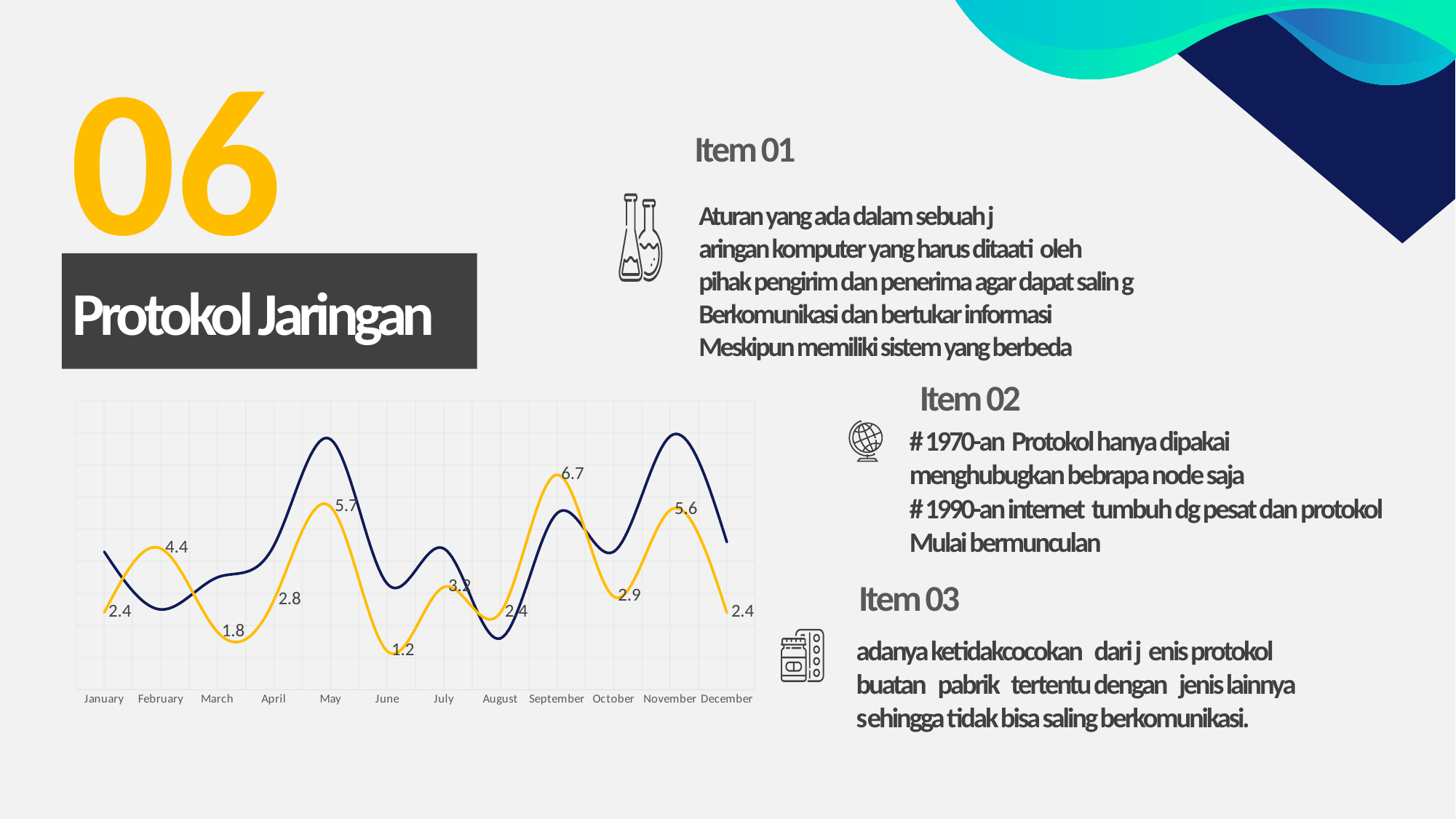

06
Item 01
Aturan yang ada dalam sebuah j
aringan komputer yang harus ditaati  oleh
pihak pengirim dan penerima agar dapat salin g
Berkomunikasi dan bertukar informasi
Meskipun memiliki sistem yang berbeda

Protokol Jaringan
Item 02
# 1970-an  Protokol hanya dipakai
menghubugkan bebrapa node saja
# 1990-an internet  tumbuh dg pesat dan protokol
Mulai bermunculan

### Chart

| Category | Series 1 | Series 2 |
|---|---|---|
| January | 4.3 | 2.4 |
| February | 2.5 | 4.4 |
| March | 3.5 | 1.8 |
| April | 4.5 | 2.8 |
| May | 7.8 | 5.7 |
| June | 3.3 | 1.2 |
| July | 4.4 | 3.2 |
| August | 1.6 | 2.4 |
| September | 5.5 | 6.7 |
| October | 4.3 | 2.9 |
| November | 7.9 | 5.6 |
| December | 4.6 | 2.4 |
Item 03
adanya ketidakcocokan  dari j enis protokol
buatan  pabrik  tertentu dengan  jenis lainnya
sehingga tidak bisa saling berkomunikasi.